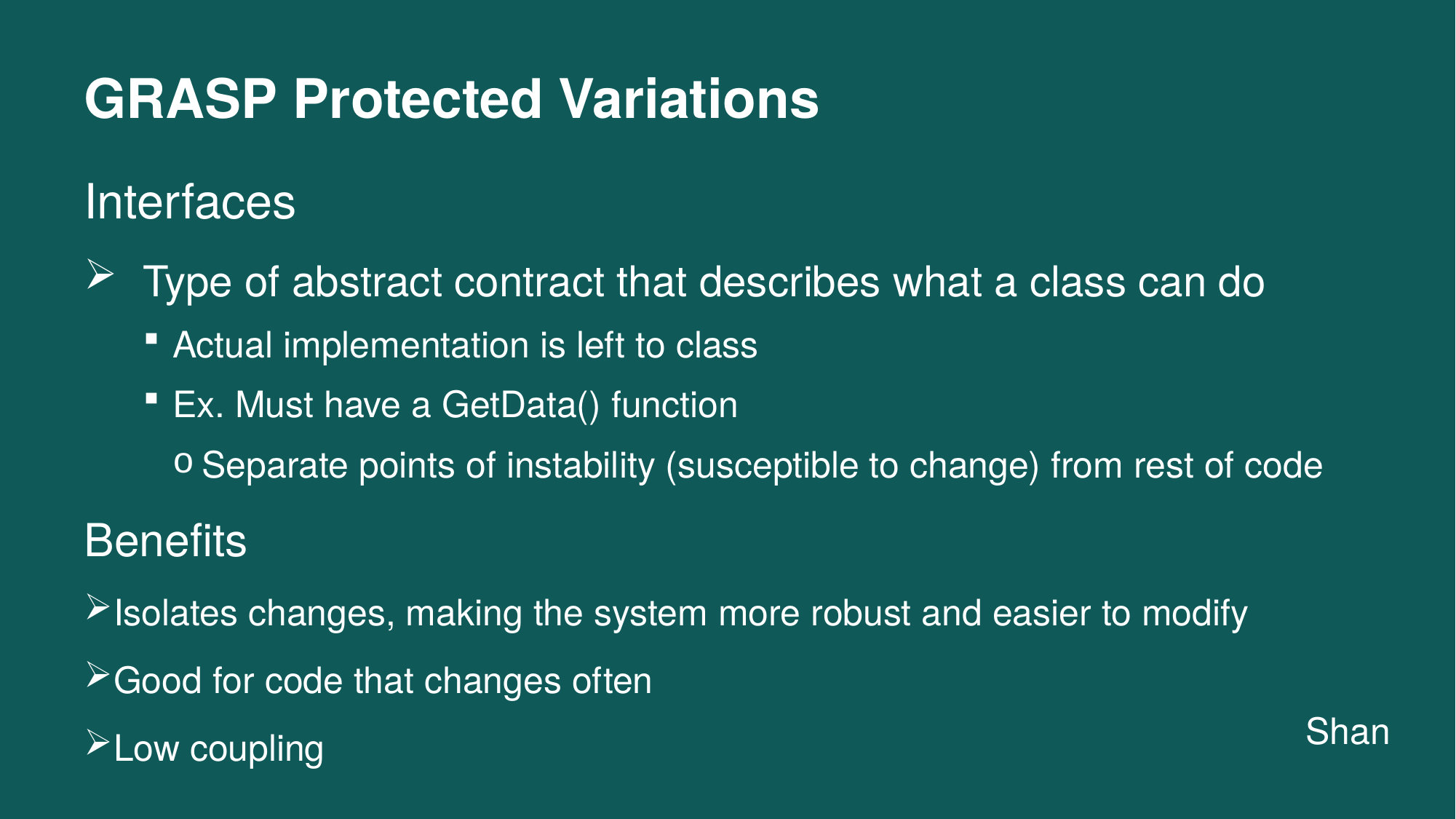

# GRASP Protected Variations
Interfaces
Type of abstract contract that describes what a class can do
Actual implementation is left to class
Ex. Must have a GetData() function
Separate points of instability (susceptible to change) from rest of code
Benefits
Isolates changes, making the system more robust and easier to modify
Good for code that changes often
Low coupling

Shan